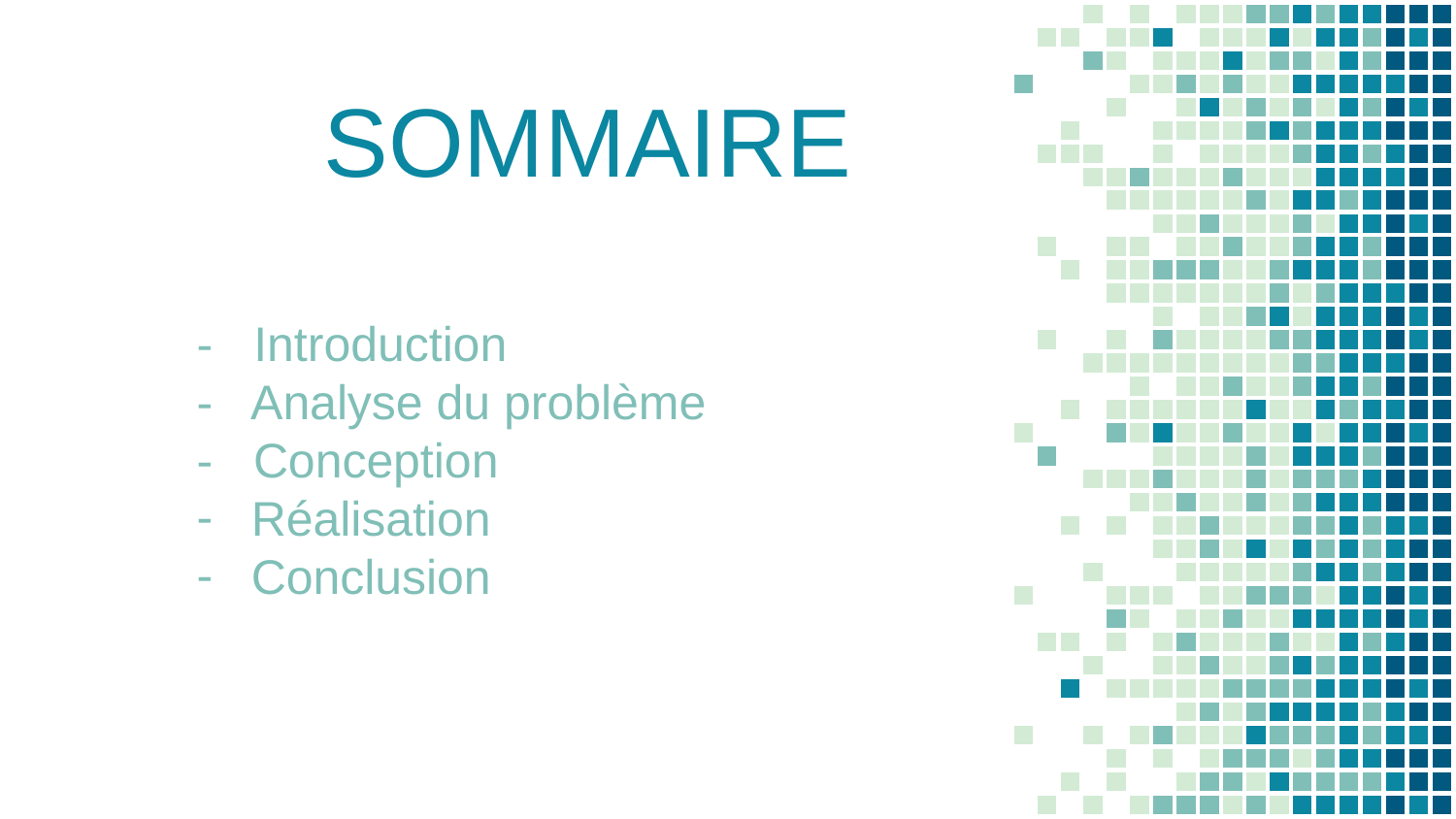

# SOMMAIRE
-   Introduction
-   Analyse du problème
-   Conception
Réalisation
Conclusion